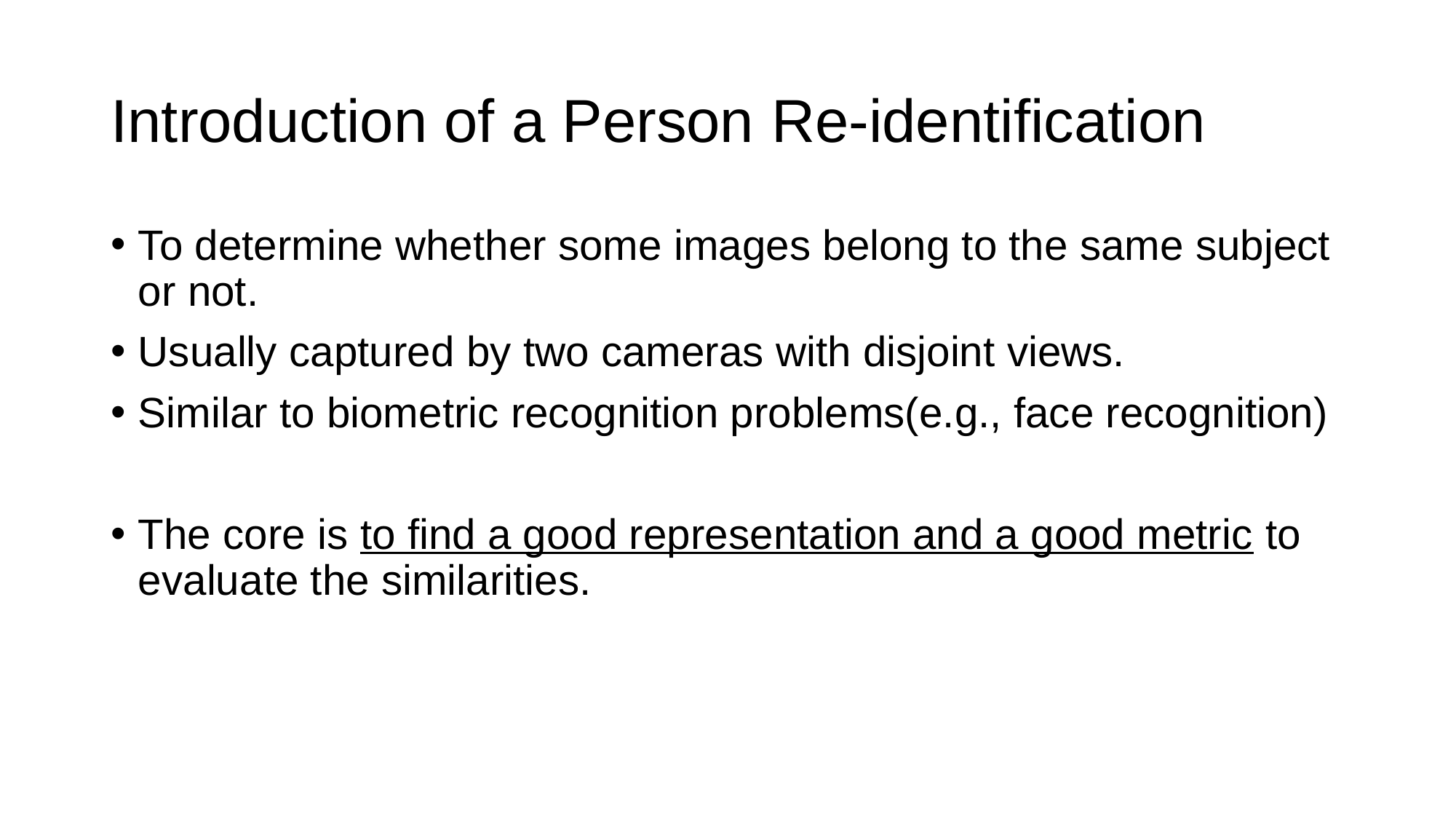

# Introduction of a Person Re-identification
To determine whether some images belong to the same subject or not.
Usually captured by two cameras with disjoint views.
Similar to biometric recognition problems(e.g., face recognition)

The core is to find a good representation and a good metric to evaluate the similarities.